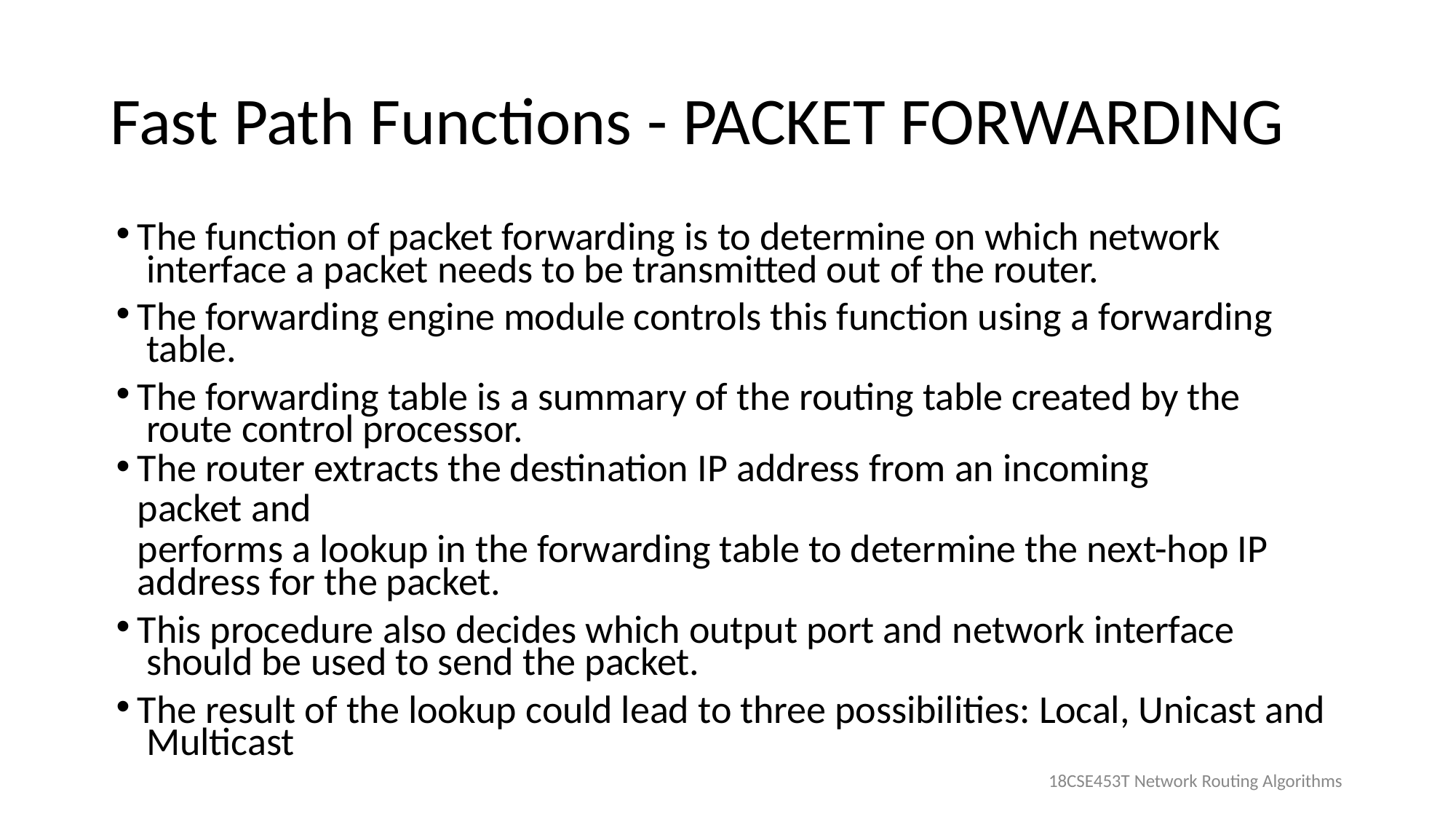

# Fast Path Functions - PACKET FORWARDING
The function of packet forwarding is to determine on which network  interface a packet needs to be transmitted out of the router.
The forwarding engine module controls this function using a forwarding  table.
The forwarding table is a summary of the routing table created by the  route control processor.
The router extracts the destination IP address from an incoming packet and
performs a lookup in the forwarding table to determine the next-hop IP  address for the packet.
This procedure also decides which output port and network interface  should be used to send the packet.
The result of the lookup could lead to three possibilities: Local, Unicast and  Multicast
18CSE453T Network Routing Algorithms